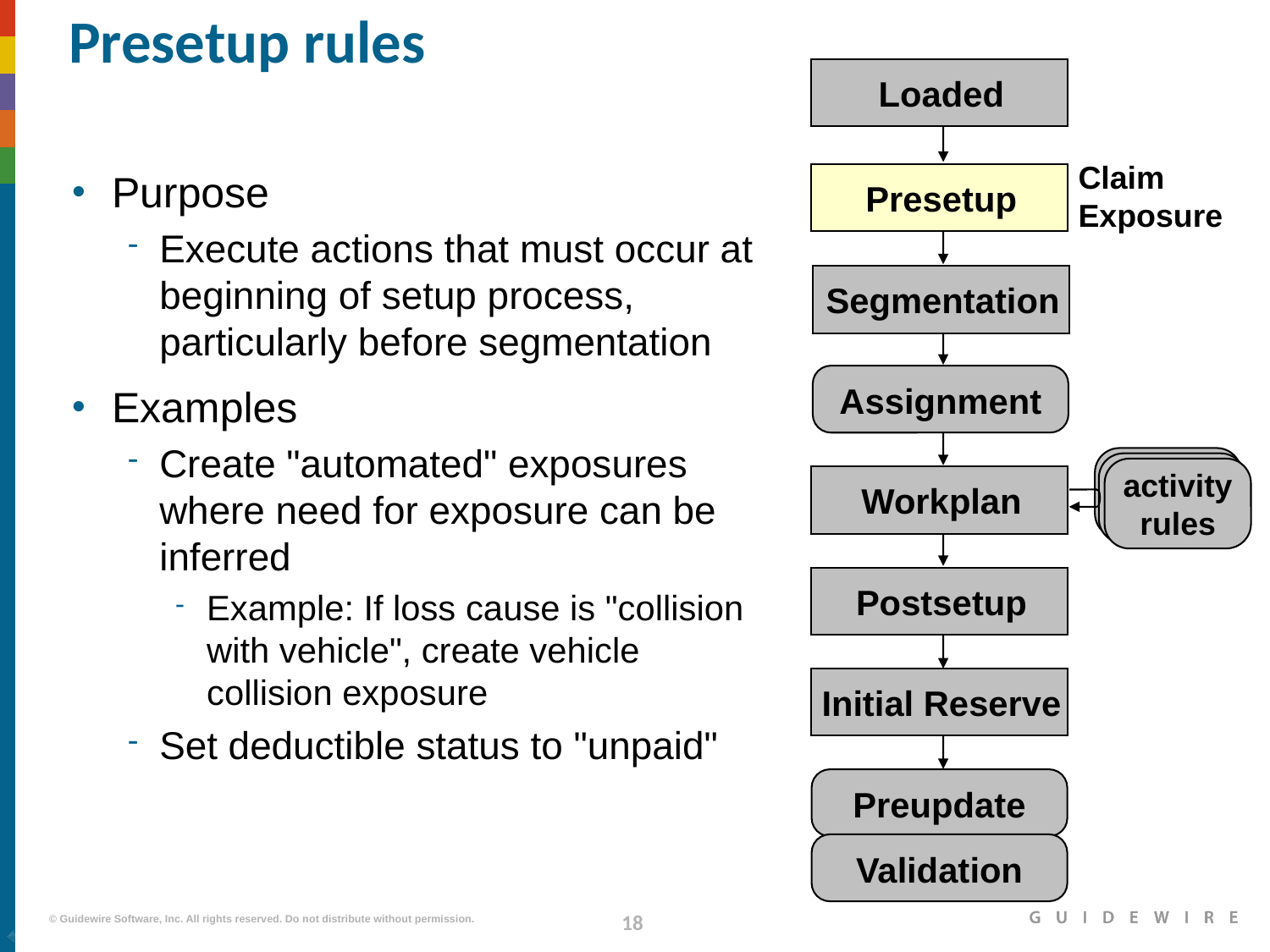

# Presetup rules

Loaded

Claim
Exposure

Presetup
Purpose
Execute actions that must occur at beginning of setup process, particularly before segmentation
Examples
Create "automated" exposures where need for exposure can be inferred
Example: If loss cause is "collision with vehicle", create vehicle collision exposure
Set deductible status to "unpaid"

Segmentation

Assignment

activity rules

Workplan

Postsetup

Initial Reserve

Preupdate

Validation